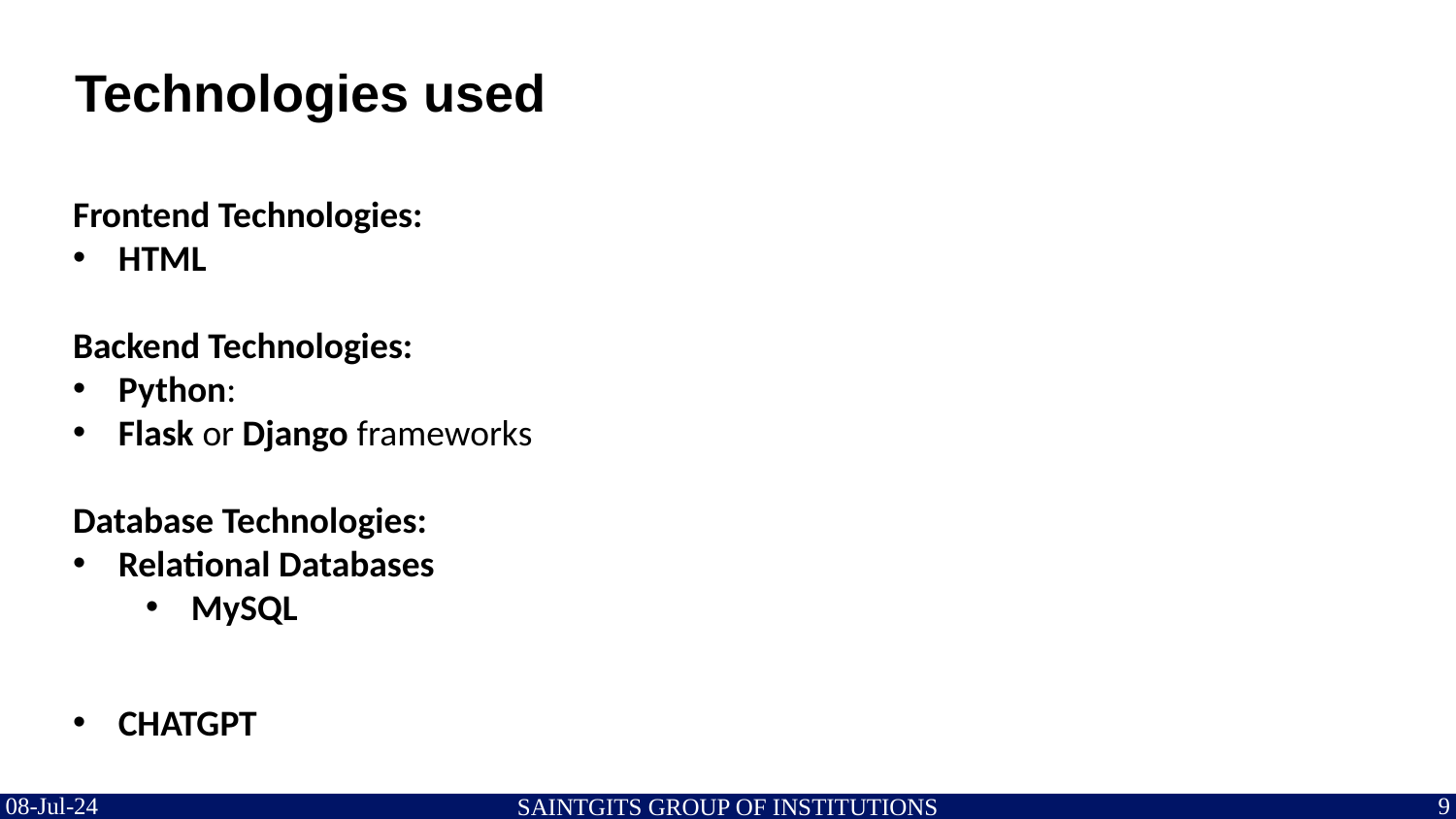

# Technologies used
Frontend Technologies:
HTML

Backend Technologies:
Python:
Flask or Django frameworks

Database Technologies:
Relational Databases
MySQL

CHATGPT

08-Jul-24
9
SAINTGITS GROUP OF INSTITUTIONS